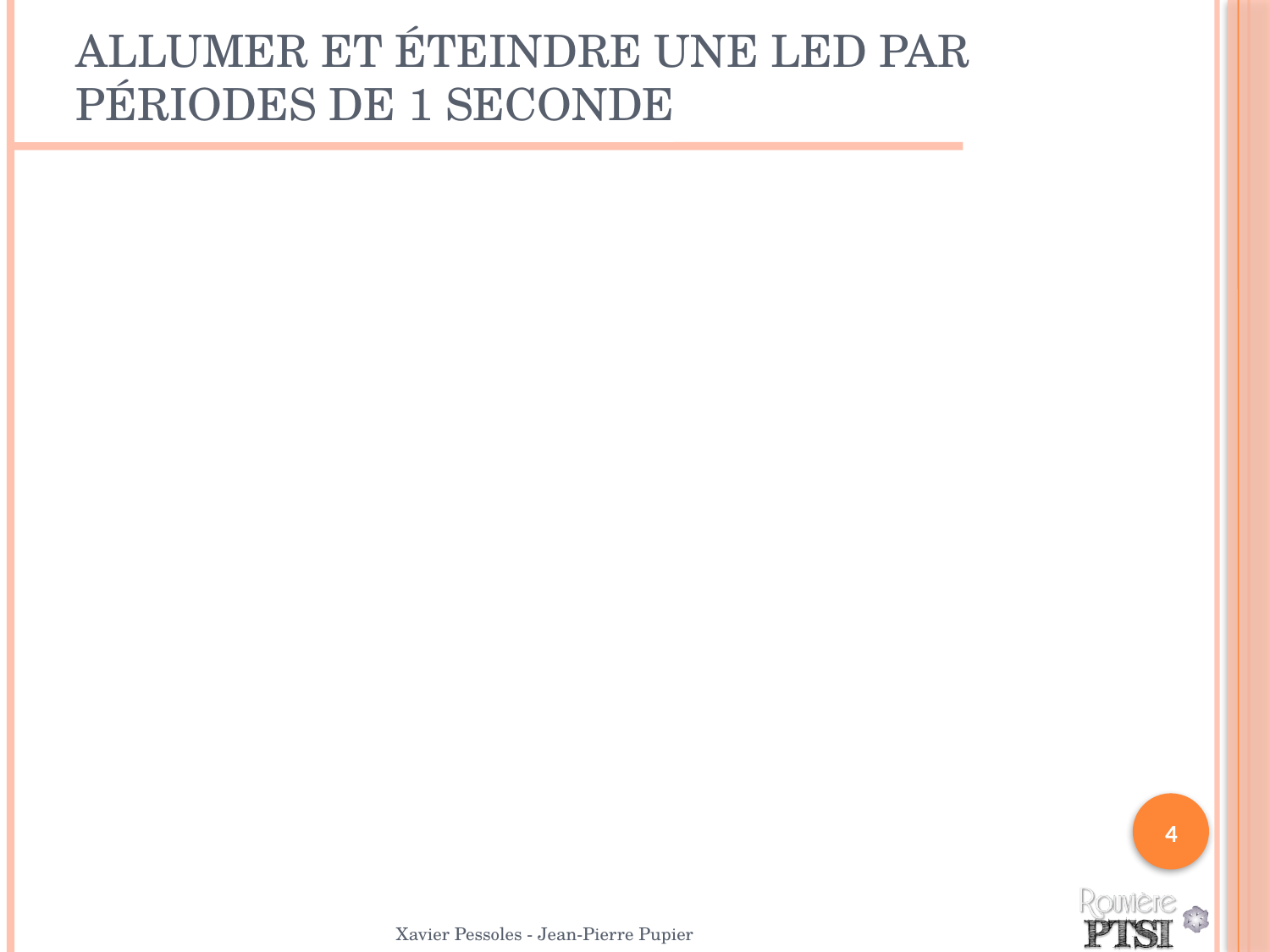

# Allumer et éteindre une Led par périodes de 1 seconde

4
Xavier Pessoles - Jean-Pierre Pupier